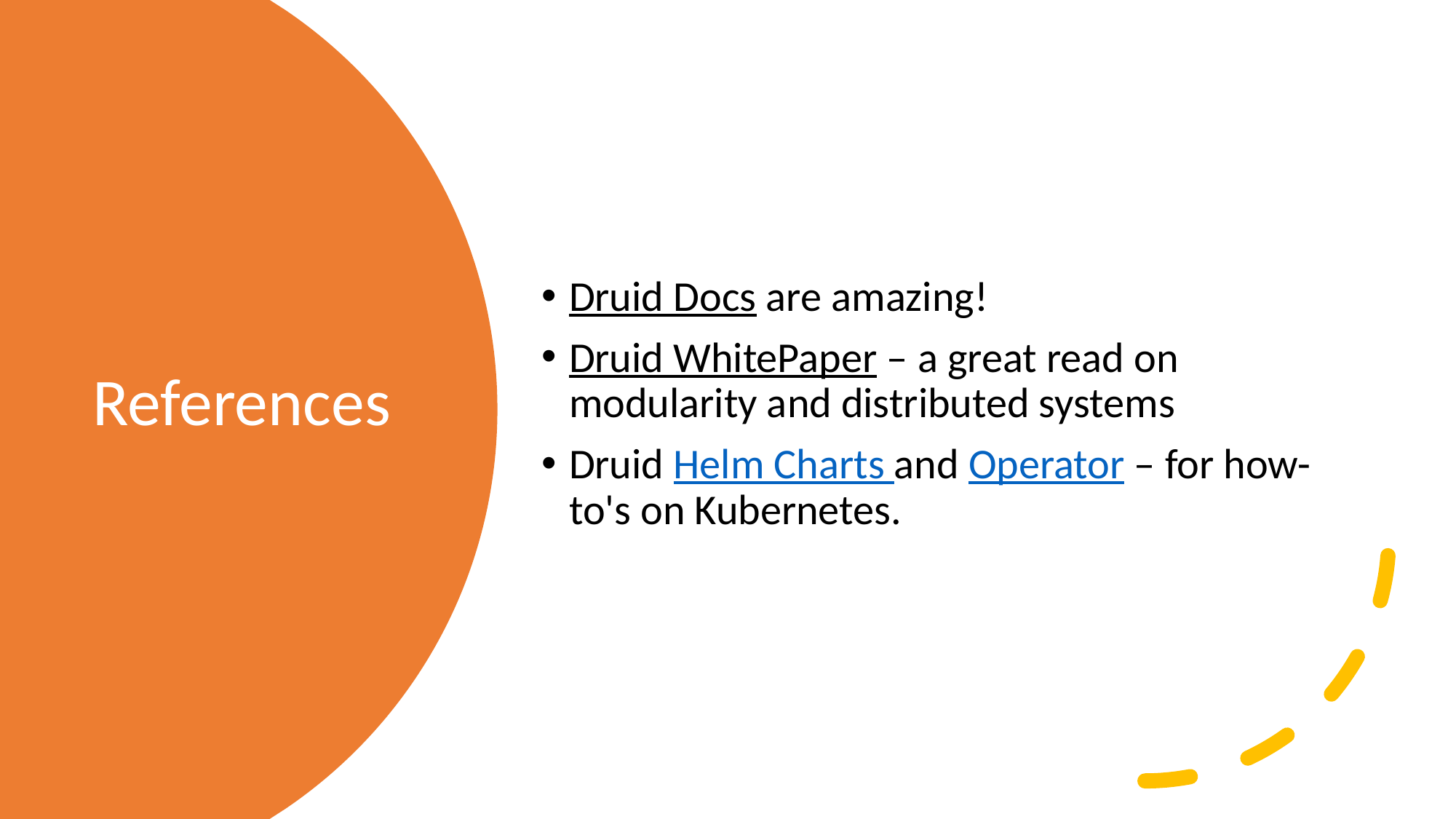

Druid Docs are amazing!
Druid WhitePaper – a great read on modularity and distributed systems
Druid Helm Charts and Operator – for how-to's on Kubernetes.
# References